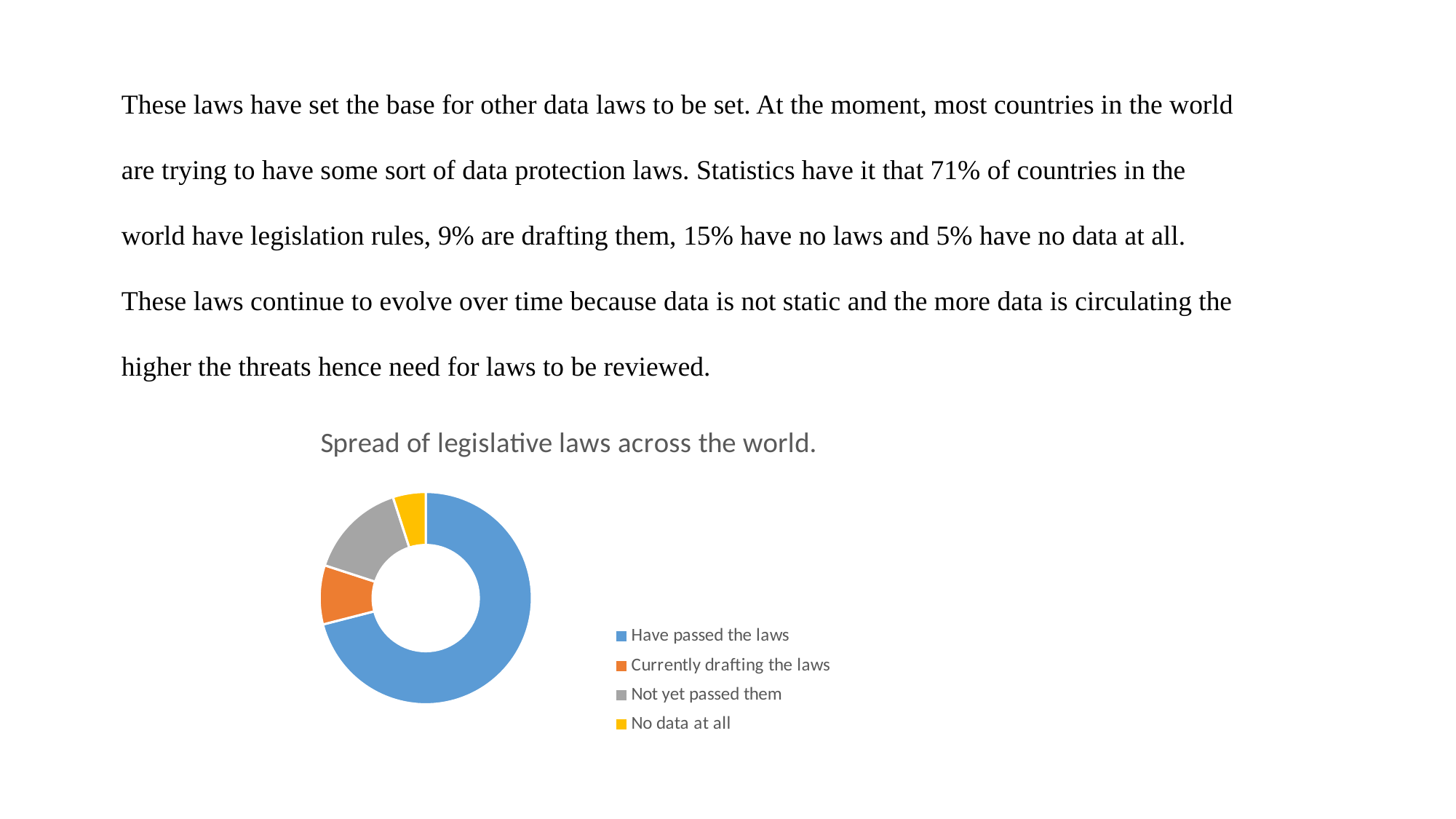

These laws have set the base for other data laws to be set. At the moment, most countries in the world are trying to have some sort of data protection laws. Statistics have it that 71% of countries in the world have legislation rules, 9% are drafting them, 15% have no laws and 5% have no data at all. These laws continue to evolve over time because data is not static and the more data is circulating the higher the threats hence need for laws to be reviewed.

### Chart:

| Category |  Spread of legislative laws across the world. |
|---|---|
| Have passed the laws | 0.71 |
| Currently drafting the laws | 0.09 |
| Not yet passed them | 0.15 |
| No data at all | 0.05 |